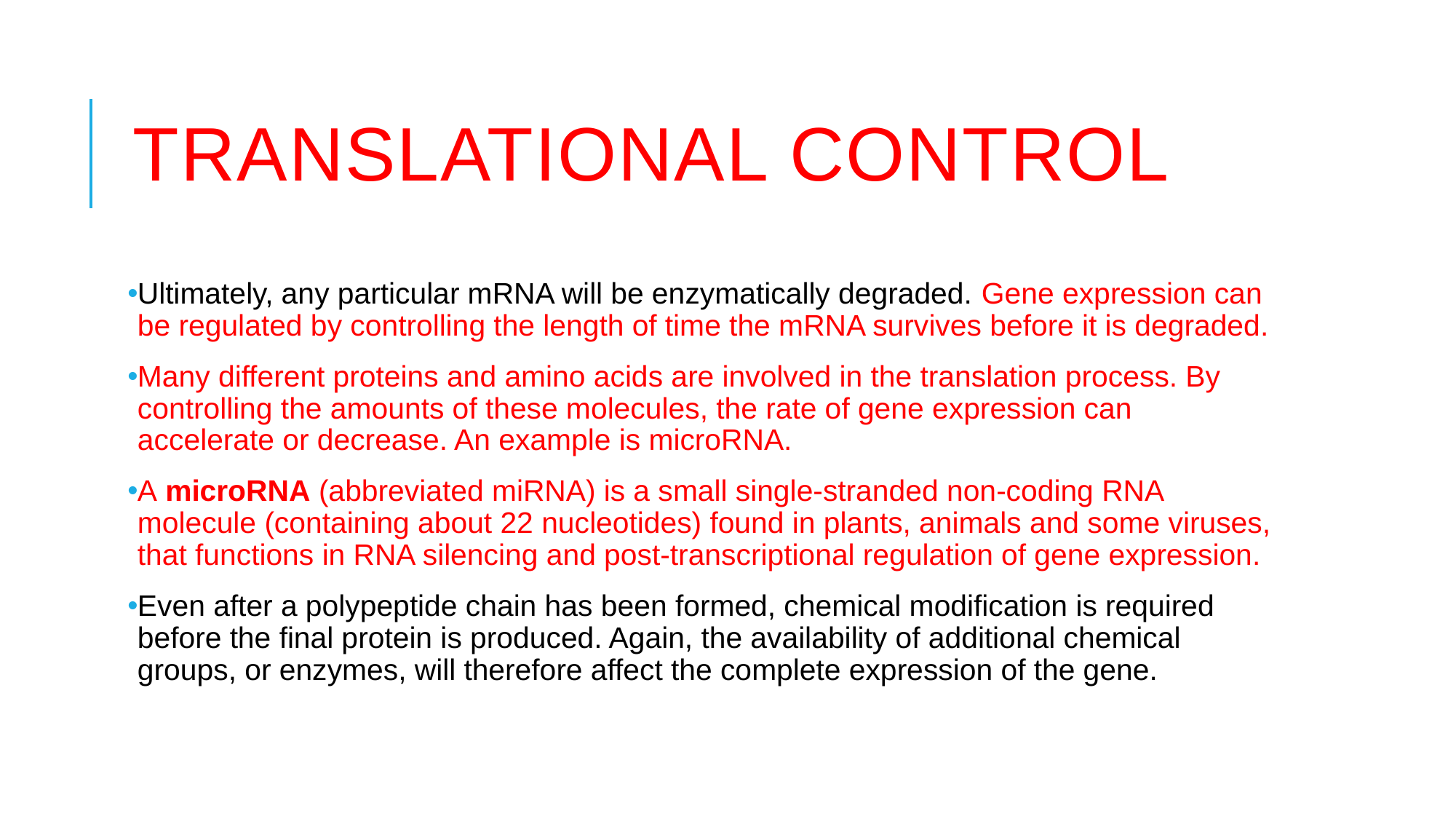

# Translational control
Ultimately, any particular mRNA will be enzymatically degraded. Gene expression can be regulated by controlling the length of time the mRNA survives before it is degraded.
Many different proteins and amino acids are involved in the translation process. By controlling the amounts of these molecules, the rate of gene expression can accelerate or decrease. An example is microRNA.
A microRNA (abbreviated miRNA) is a small single-stranded non-coding RNA molecule (containing about 22 nucleotides) found in plants, animals and some viruses, that functions in RNA silencing and post-transcriptional regulation of gene expression.
Even after a polypeptide chain has been formed, chemical modification is required before the final protein is produced. Again, the availability of additional chemical groups, or enzymes, will therefore affect the complete expression of the gene.